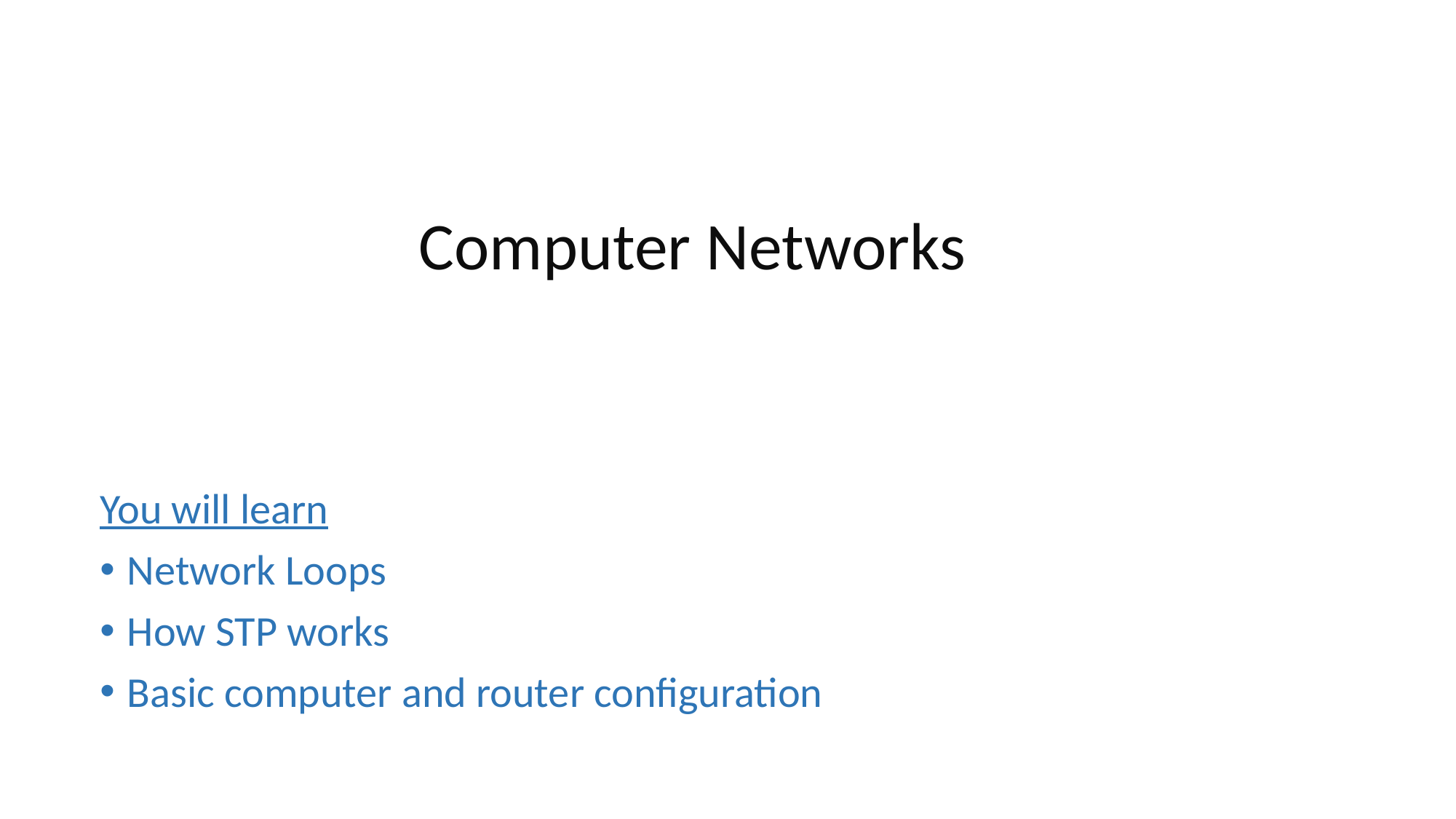

# Computer Networks
You will learn
Network Loops
How STP works
Basic computer and router configuration